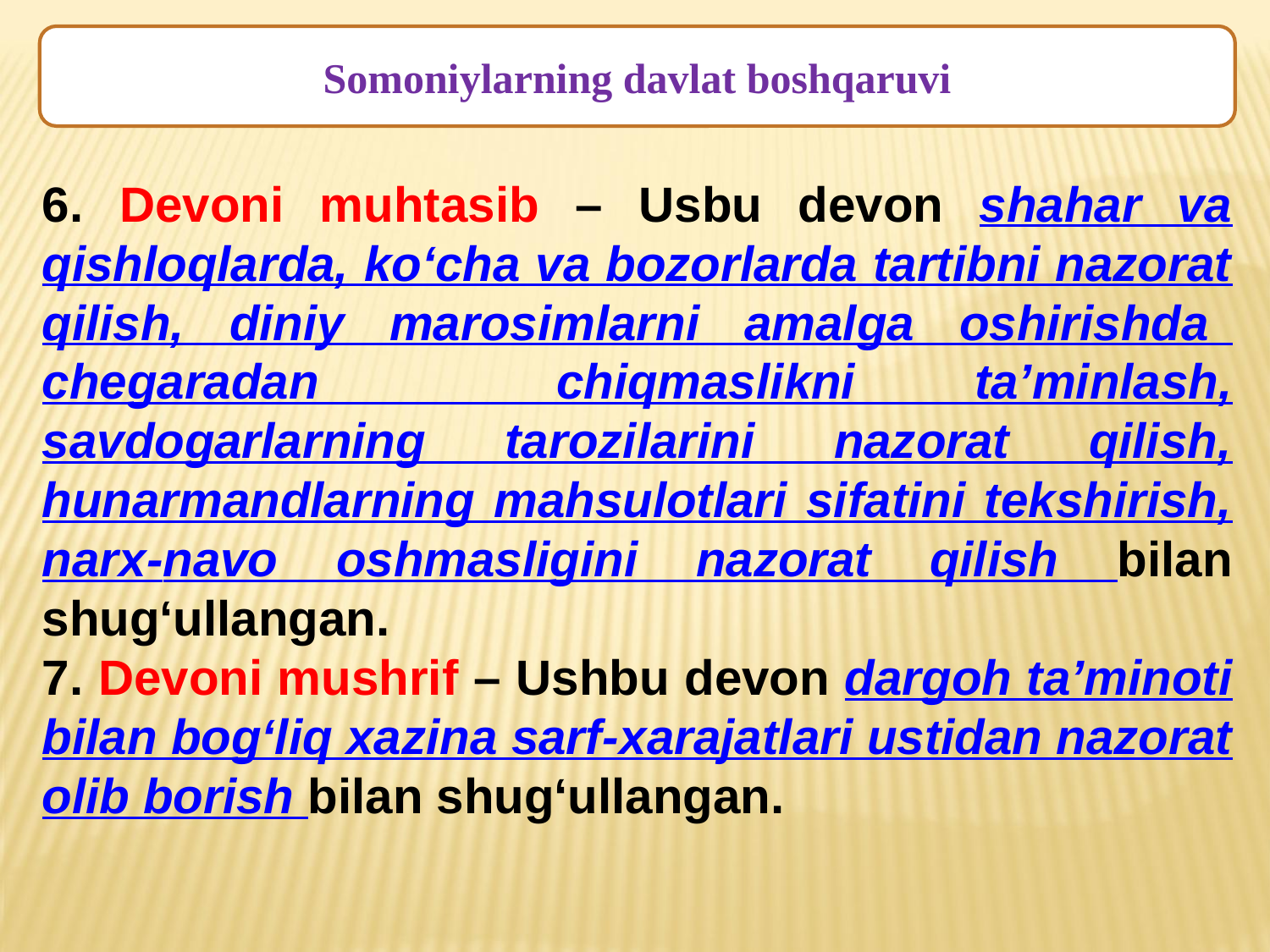

Somoniylarning davlat boshqaruvi
6. Devoni muhtasib – Usbu devon shahar va qishloqlarda, ko‘cha va bozorlarda tartibni nazorat qilish,  diniy  marosimlarni  amalga  oshirishda  chegaradan  chiqmaslikni ta’minlash, savdogarlarning tarozilarini nazorat qilish, hunarmandlarning mahsulotlari sifatini tekshirish, narх-navo oshmasligini nazorat qilish bilan shug‘ullangan.
7. Devoni mushrif – Ushbu devon dargoh ta’minoti bilan bog‘liq xazina sarf-хarajatlari ustidan nazorat olib borish bilan shug‘ullangan.